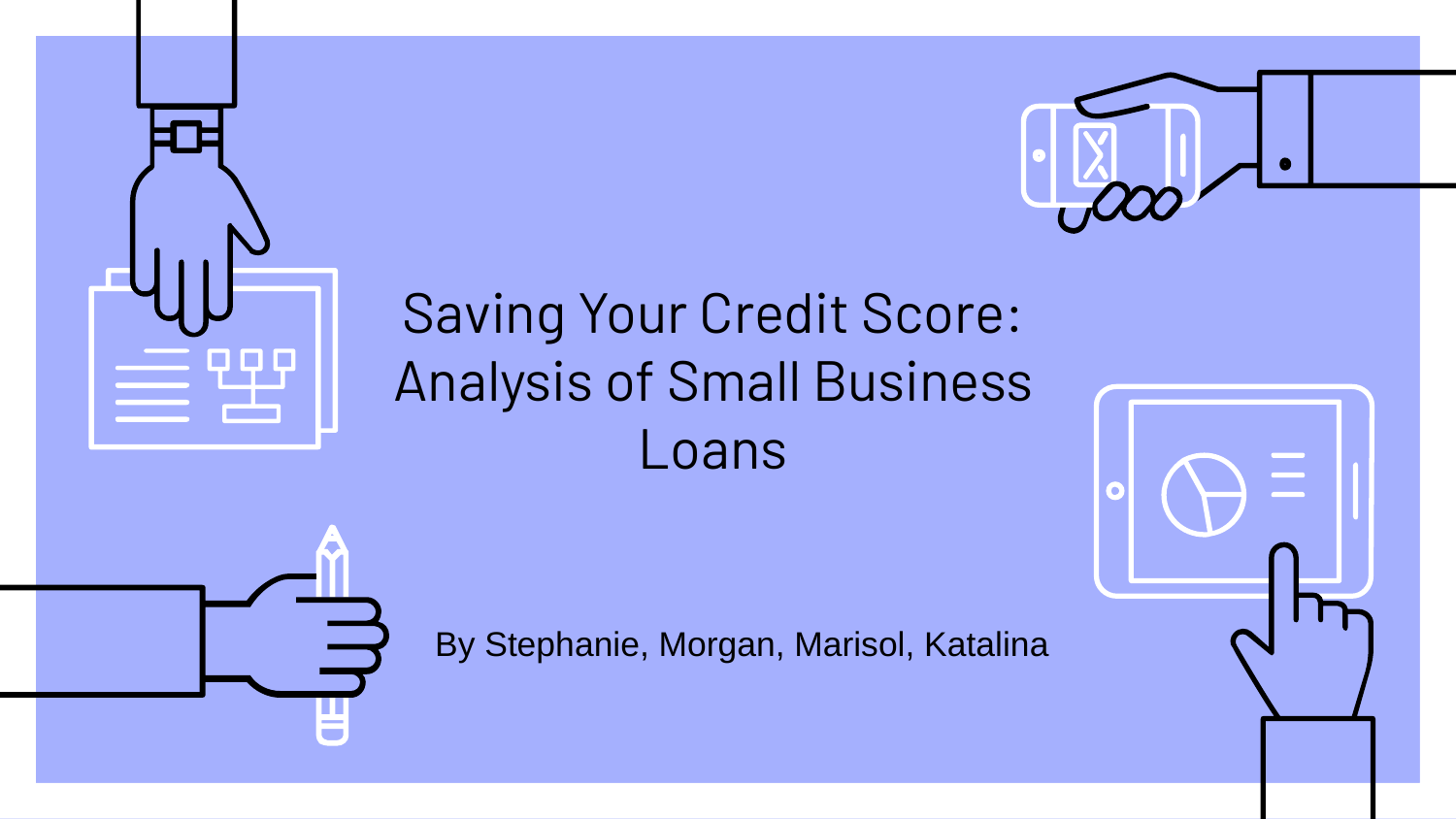

# Saving Your Credit Score: Analysis of Small Business Loans
 By Stephanie, Morgan, Marisol, Katalina